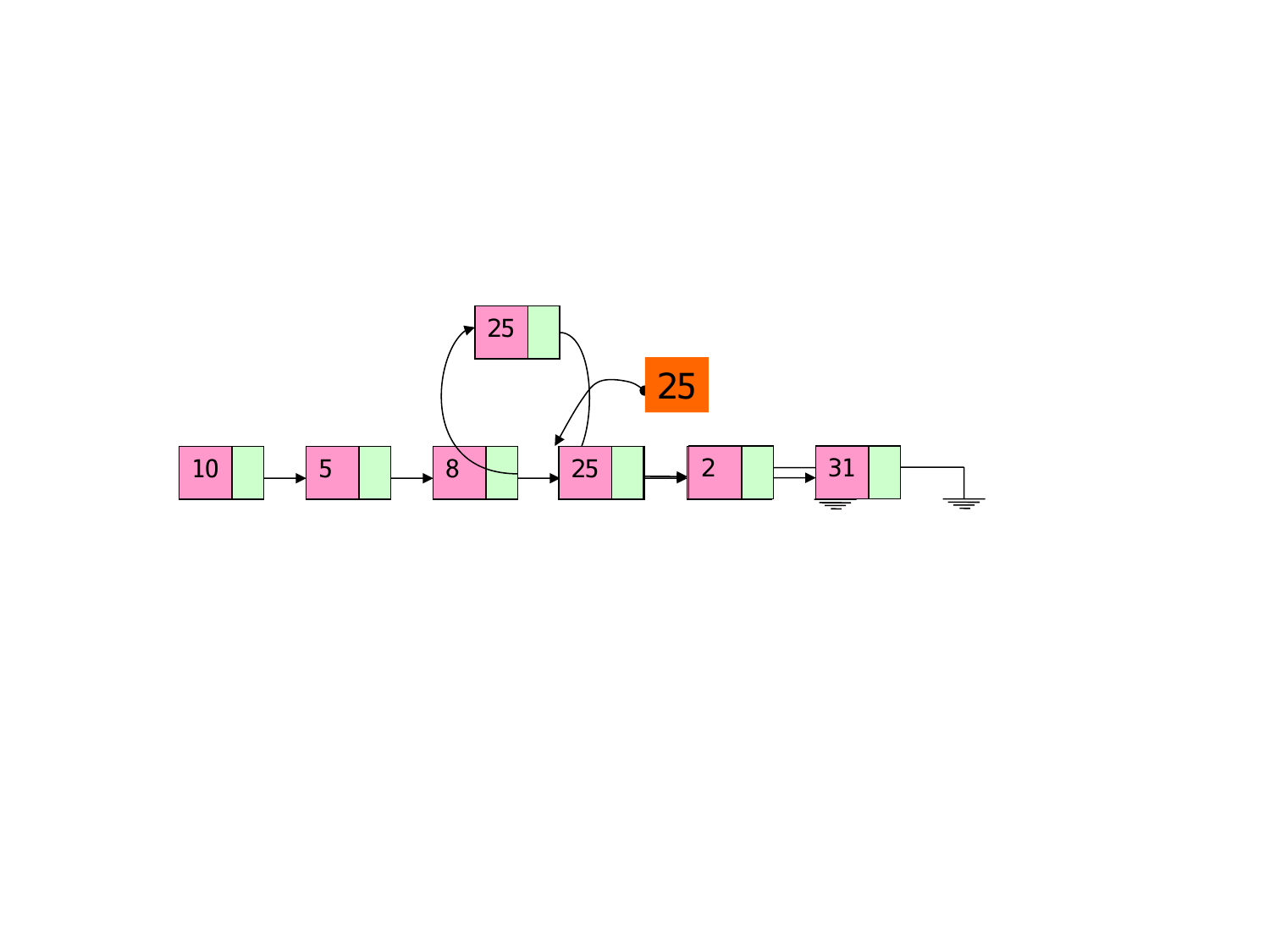

25

25

2

31

25

10

5

8

2

31